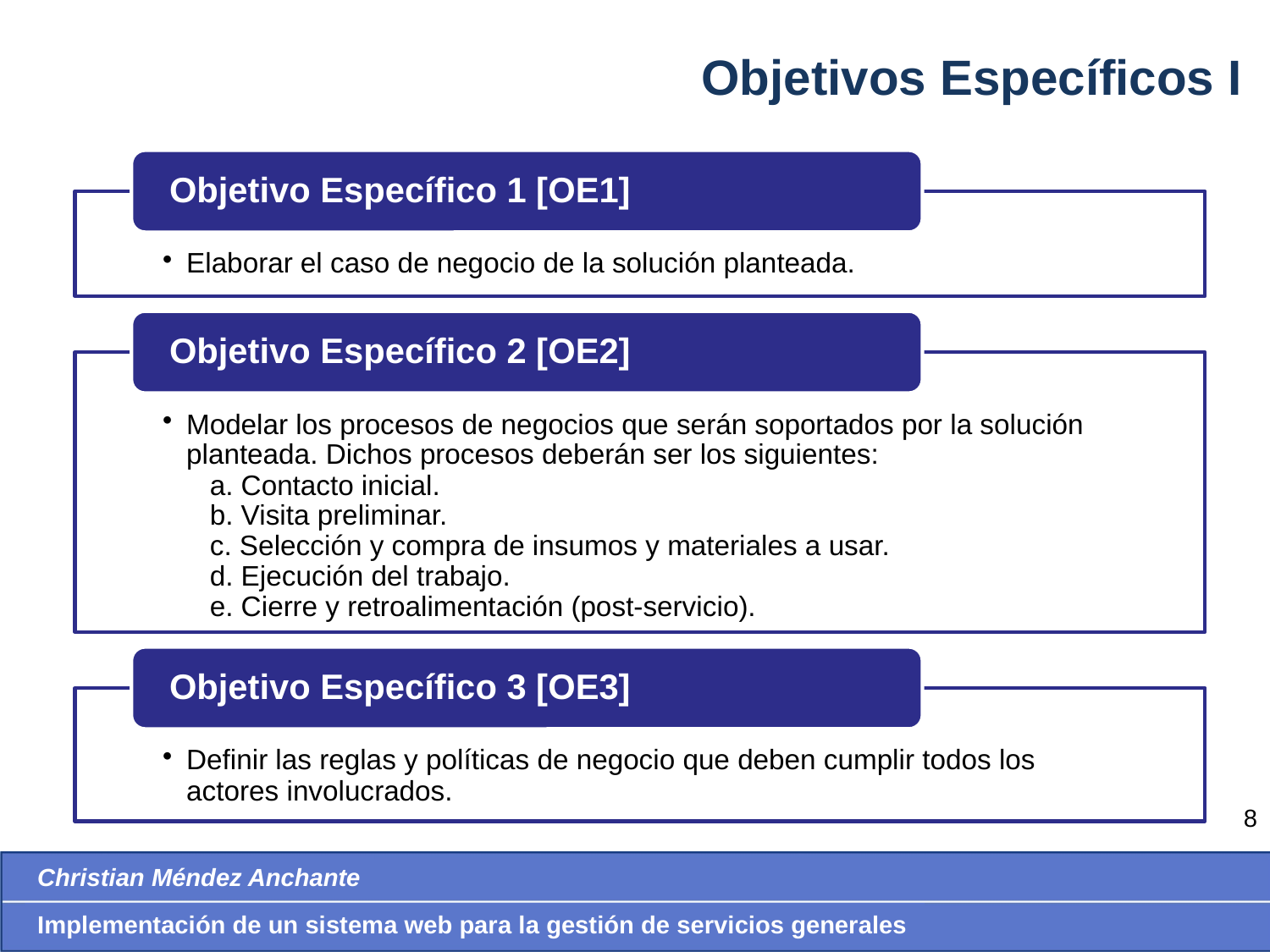

Objetivos Específicos I
Elaborar el caso de negocio de la solución planteada.
Objetivo Específico 1 [OE1]
Modelar los procesos de negocios que serán soportados por la solución planteada. Dichos procesos deberán ser los siguientes:
   a. Contacto inicial.
   b. Visita preliminar.
   c. Selección y compra de insumos y materiales a usar.
   d. Ejecución del trabajo.
   e. Cierre y retroalimentación (post-servicio).
Objetivo Específico 2 [OE2]
Definir las reglas y políticas de negocio que deben cumplir todos los actores involucrados.
Objetivo Específico 3 [OE3]
8
Christian Méndez Anchante
Implementación de un sistema web para la gestión de servicios generales